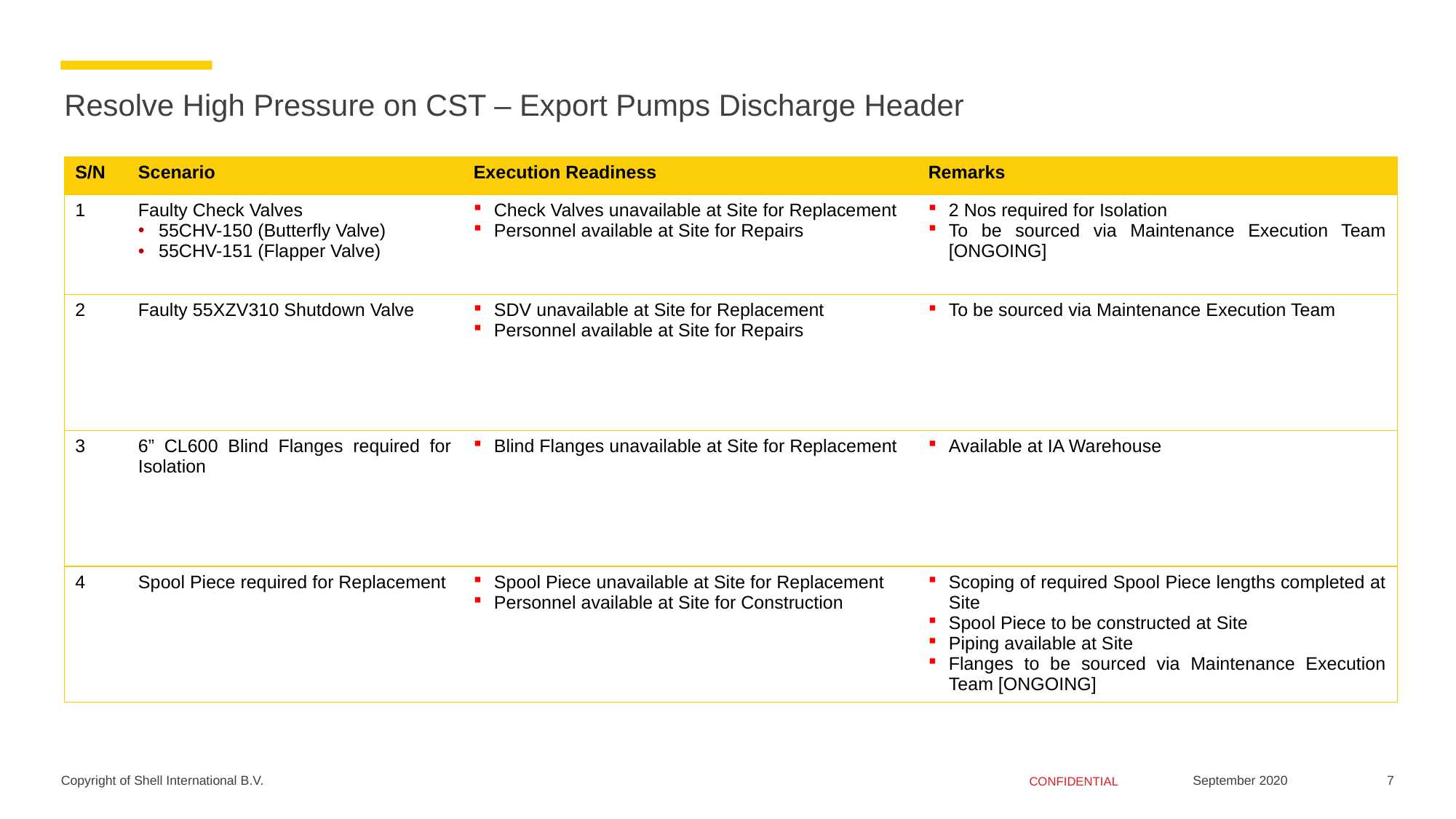

# Resolve High Pressure on CST – Export Pumps Discharge Header
| S/N | Scenario | Execution Readiness | Remarks |
| --- | --- | --- | --- |
| 1 | Faulty Check Valves 55CHV-150 (Butterfly Valve) 55CHV-151 (Flapper Valve) | Check Valves unavailable at Site for Replacement Personnel available at Site for Repairs | 2 Nos required for Isolation To be sourced via Maintenance Execution Team [ONGOING] |
| 2 | Faulty 55XZV310 Shutdown Valve | SDV unavailable at Site for Replacement Personnel available at Site for Repairs | To be sourced via Maintenance Execution Team |
| 3 | 6” CL600 Blind Flanges required for Isolation | Blind Flanges unavailable at Site for Replacement | Available at IA Warehouse |
| 4 | Spool Piece required for Replacement | Spool Piece unavailable at Site for Replacement Personnel available at Site for Construction | Scoping of required Spool Piece lengths completed at Site Spool Piece to be constructed at Site Piping available at Site Flanges to be sourced via Maintenance Execution Team [ONGOING] |

7
September 2020